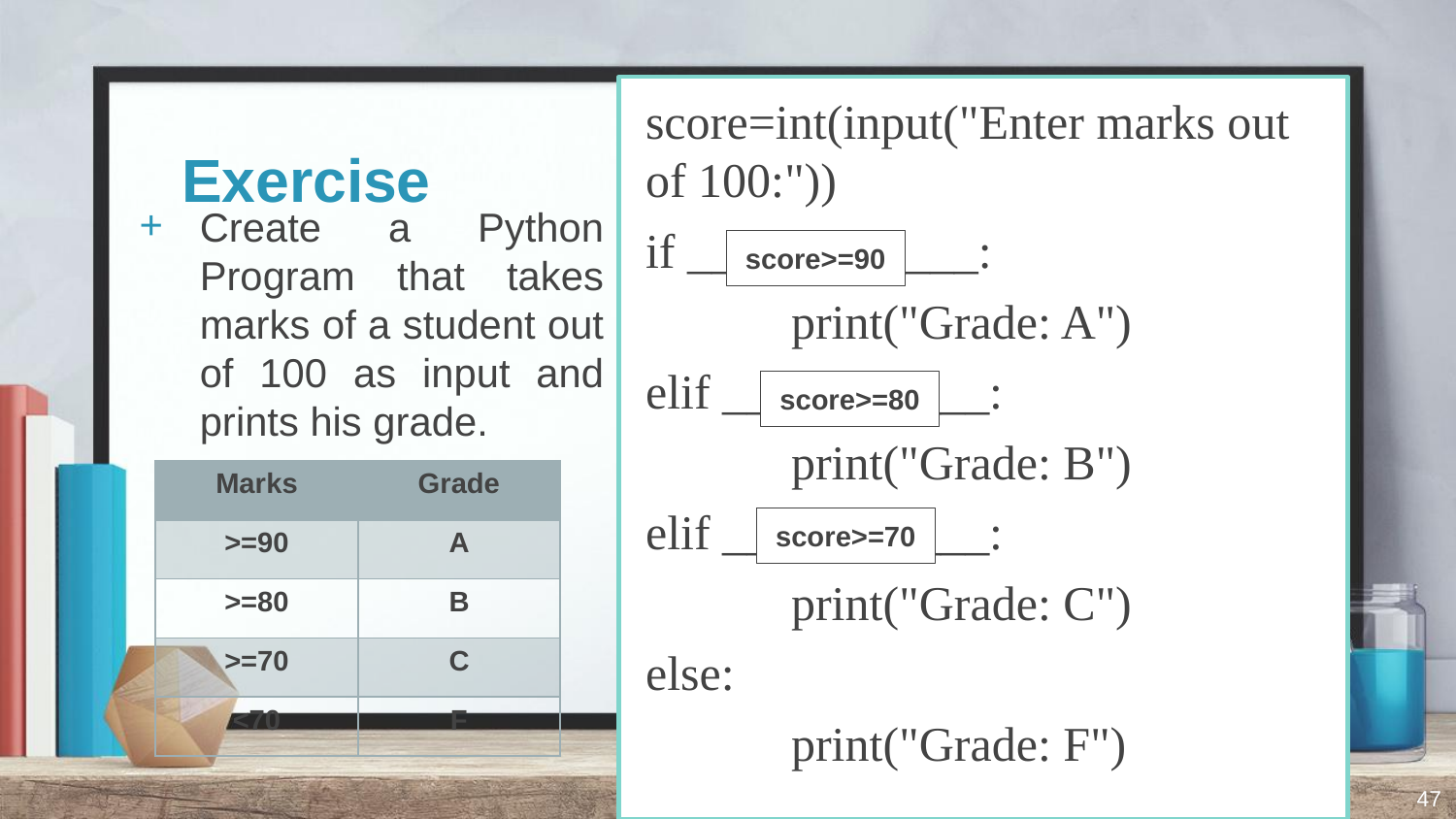

score=int(input("Enter marks out of 100:"))
if ____________:
	print("Grade: A")
elif ___________:
	print("Grade: B")
elif ___________:
	print("Grade: C")
else:
	print("Grade: F")
# Exercise
Create a Python Program that takes marks of a student out of 100 as input and prints his grade.

score>=90
score>=80
| Marks | Grade |
| --- | --- |
| >=90 | A |
| >=80 | B |
| >=70 | C |
| <70 | F |
score>=70
47